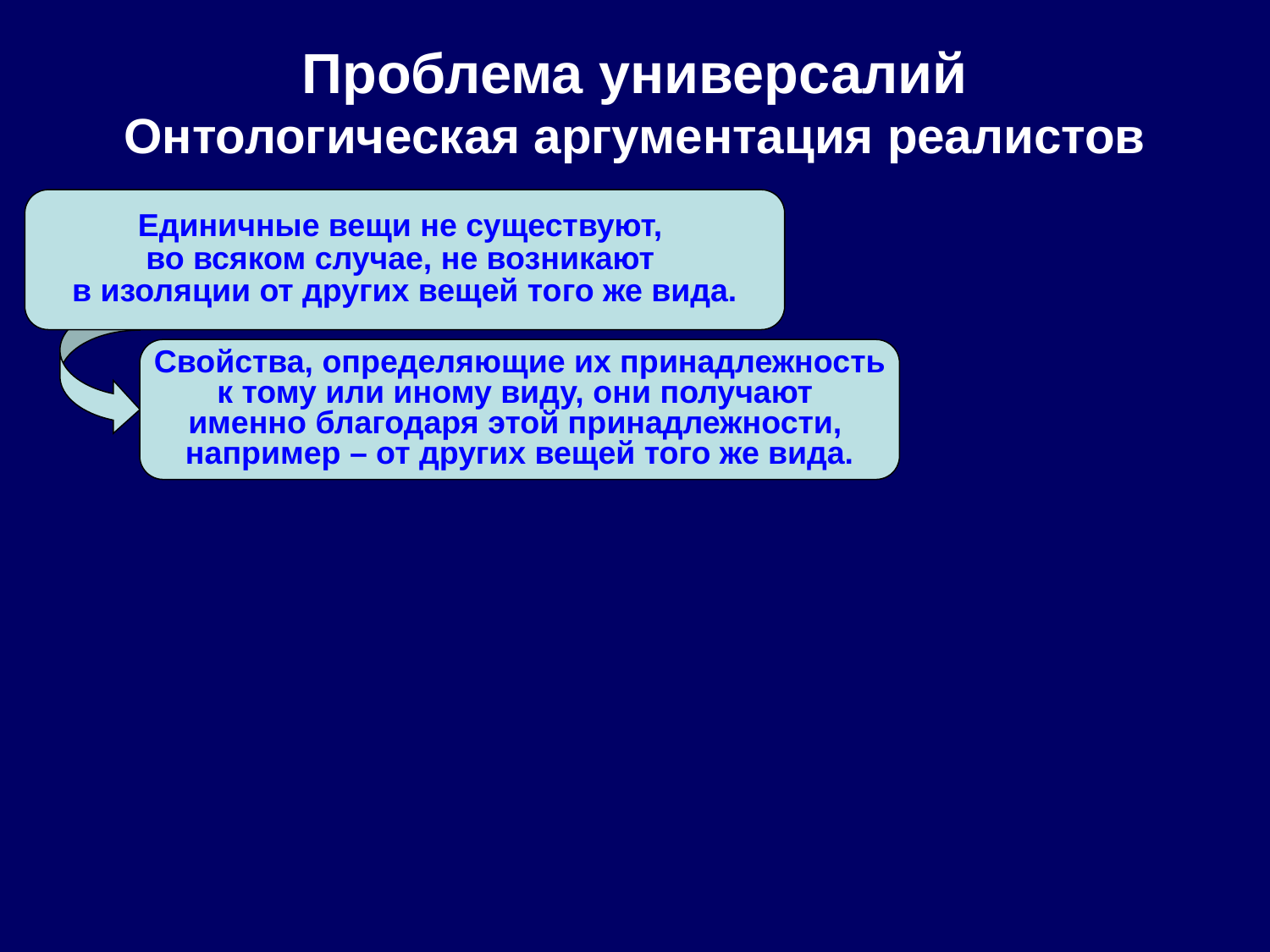

# Проблема универсалий Онтологическая аргументация реалистов
Единичные вещи не существуют,
во всяком случае, не возникают
в изоляции от других вещей того же вида.

Свойства, определяющие их принадлежность к тому или иному виду, они получают
именно благодаря этой принадлежности,
например – от других вещей того же вида.